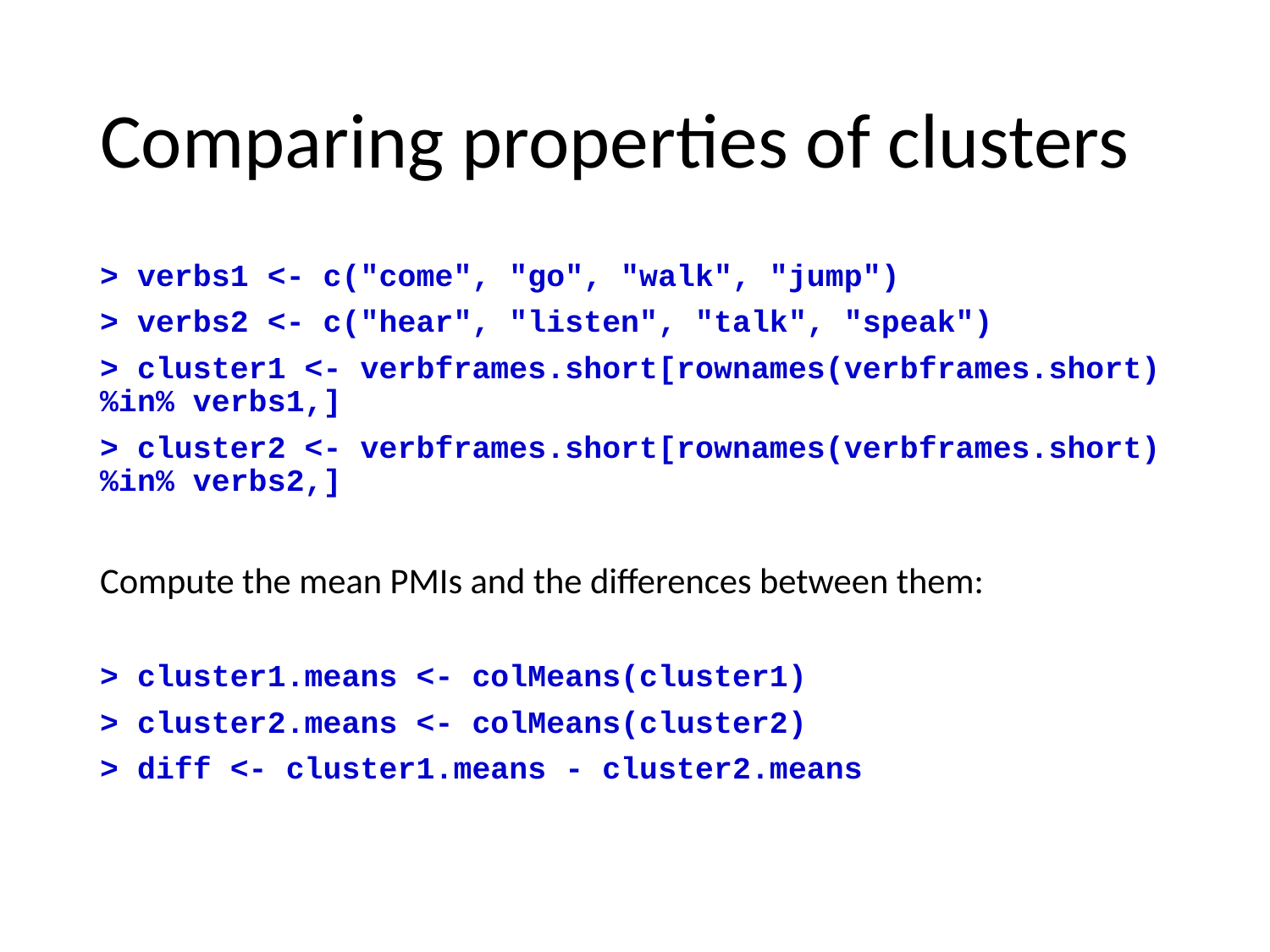

# Comparing properties of clusters
> verbs1 <- c("come", "go", "walk", "jump")
> verbs2 <- c("hear", "listen", "talk", "speak")
> cluster1 <- verbframes.short[rownames(verbframes.short) %in% verbs1,]
> cluster2 <- verbframes.short[rownames(verbframes.short) %in% verbs2,]

Compute the mean PMIs and the differences between them:

> cluster1.means <- colMeans(cluster1)
> cluster2.means <- colMeans(cluster2)
> diff <- cluster1.means - cluster2.means